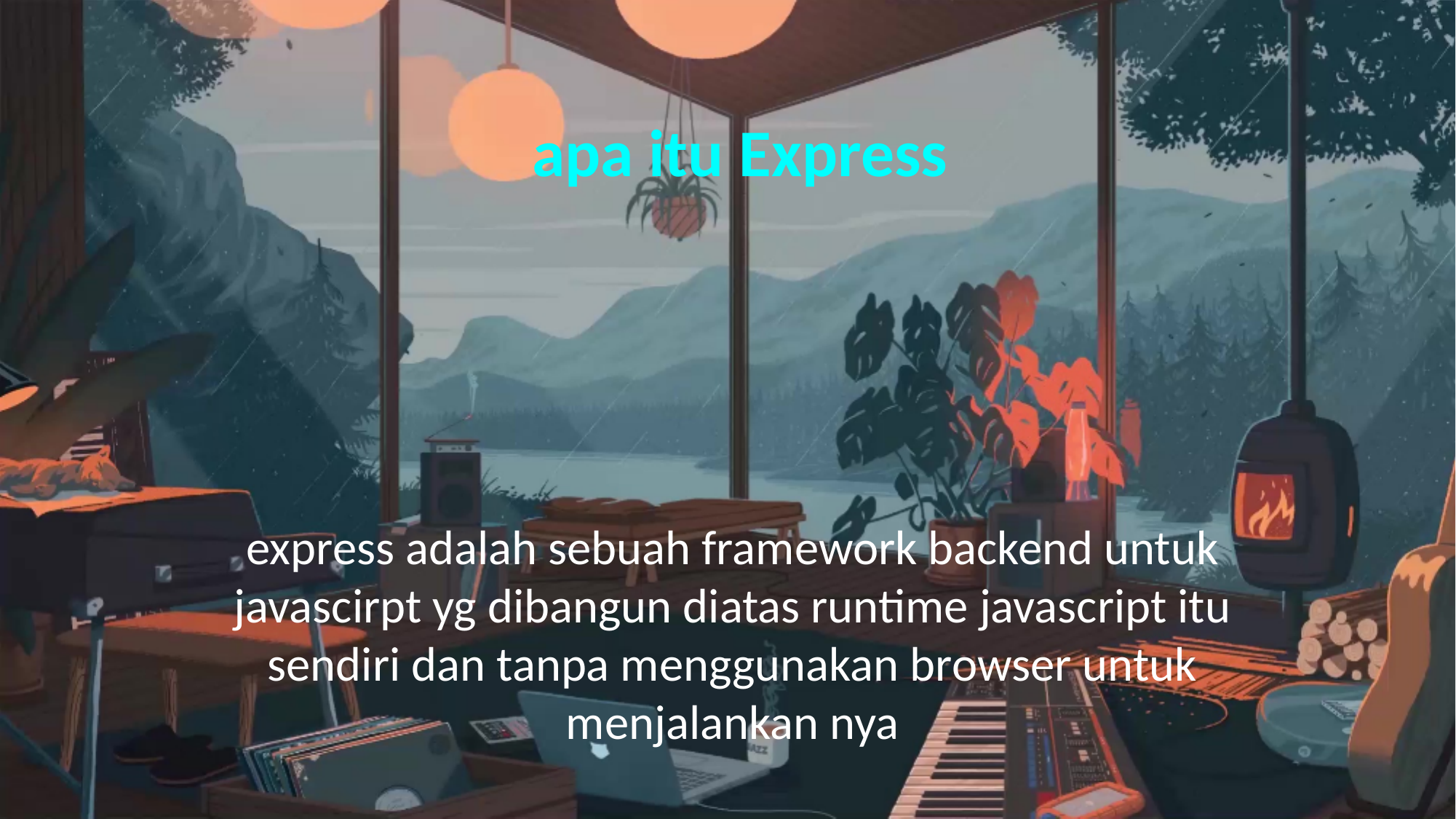

# apa itu Express
express adalah sebuah framework backend untuk javascirpt yg dibangun diatas runtime javascript itu sendiri dan tanpa menggunakan browser untuk menjalankan nya